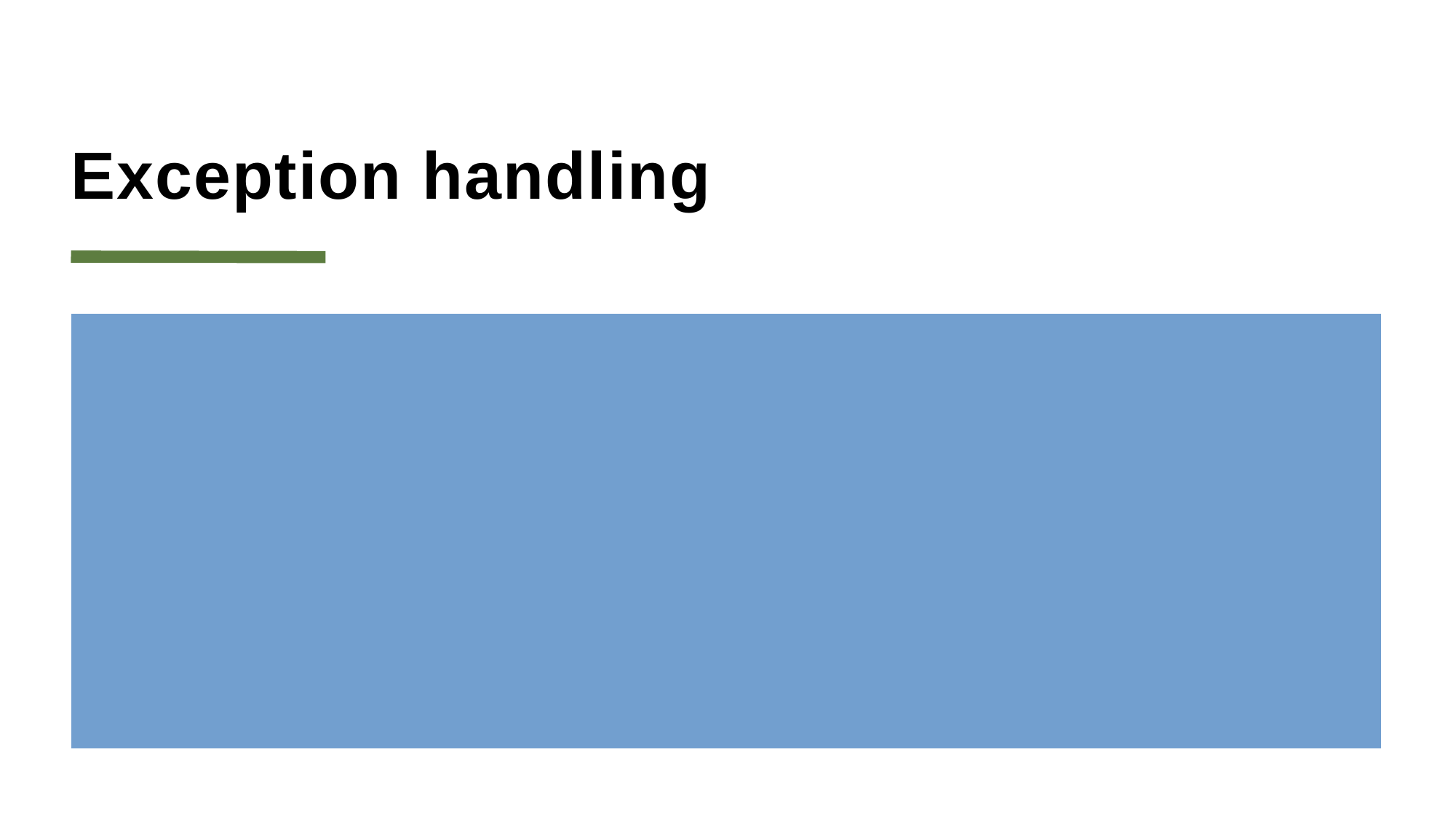

# Exception handling
Focus on the function.
Advantage is we have a block try, where normal flow of code executes.
We can catch block where error rectification flow happens.
Most important thing is to remember where the function where exception occurs do we know context or not.
If we know context, then we can handle the problem and solve it.
In case we don’t know context allow exception to propagate and allow the caller of the function to handle it.